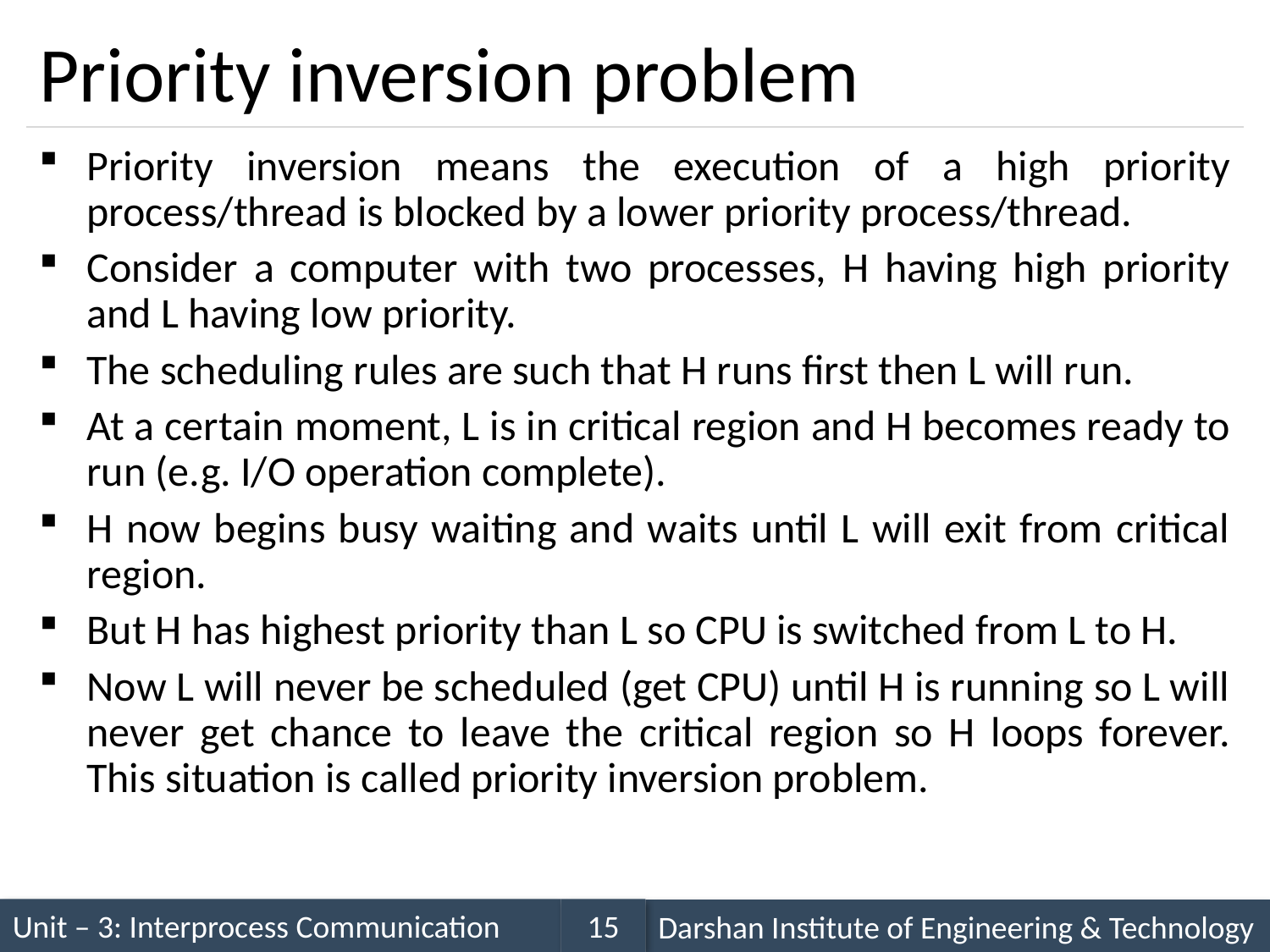

# Priority inversion problem
Priority inversion means the execution of a high priority process/thread is blocked by a lower priority process/thread.
Consider a computer with two processes, H having high priority and L having low priority.
The scheduling rules are such that H runs first then L will run.
At a certain moment, L is in critical region and H becomes ready to run (e.g. I/O operation complete).
H now begins busy waiting and waits until L will exit from critical region.
But H has highest priority than L so CPU is switched from L to H.
Now L will never be scheduled (get CPU) until H is running so L will never get chance to leave the critical region so H loops forever. This situation is called priority inversion problem.